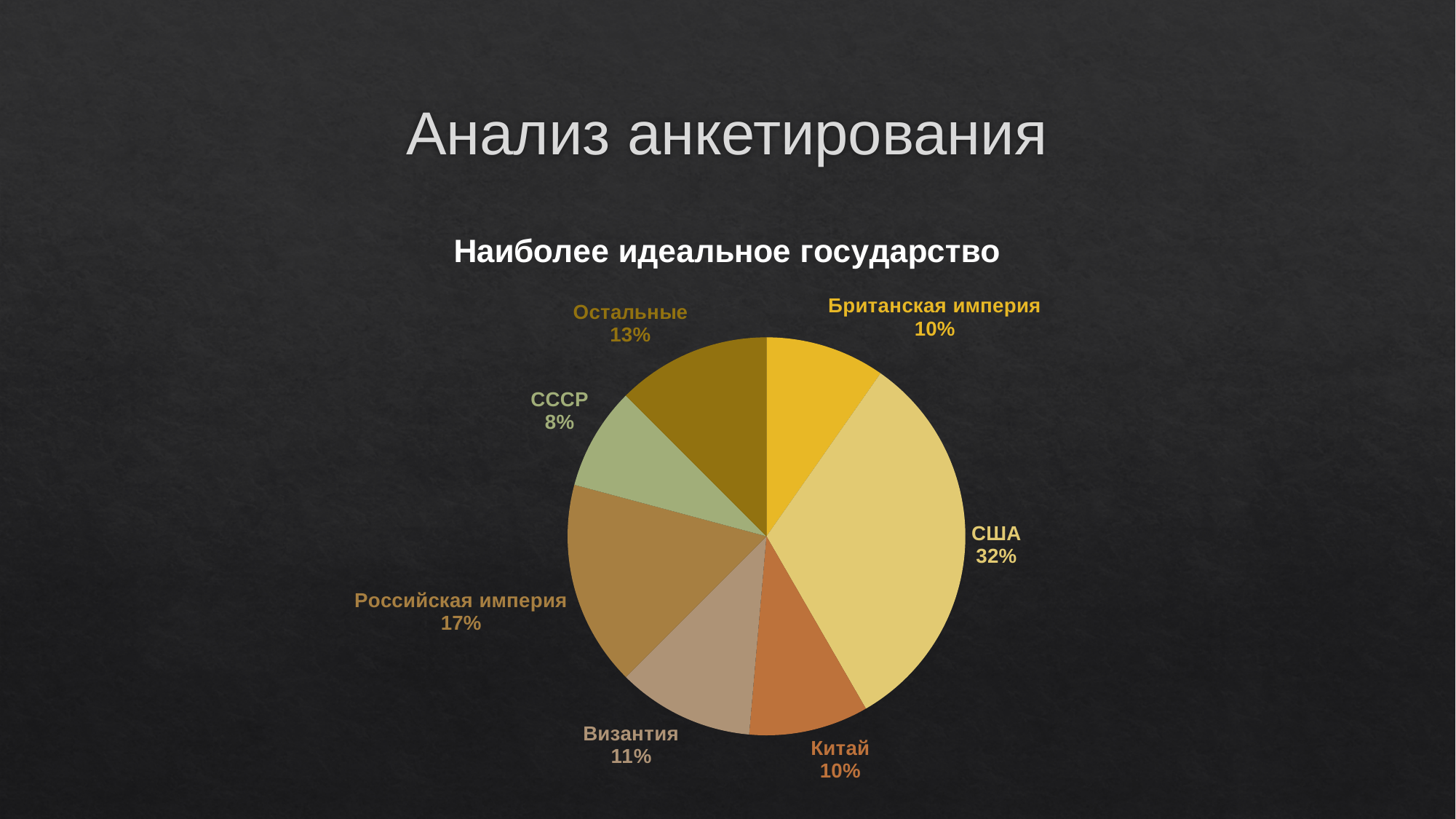

# Анализ анкетирования

### Chart: Наиболее идеальное государство

| Category | Продажи |
|---|---|
| Британская империя | 7.0 |
| США | 23.0 |
| Китай | 7.0 |
| Византия | 8.0 |
| Российская империя | 12.0 |
| СССР | 6.0 |
| Остальные | 9.0 |